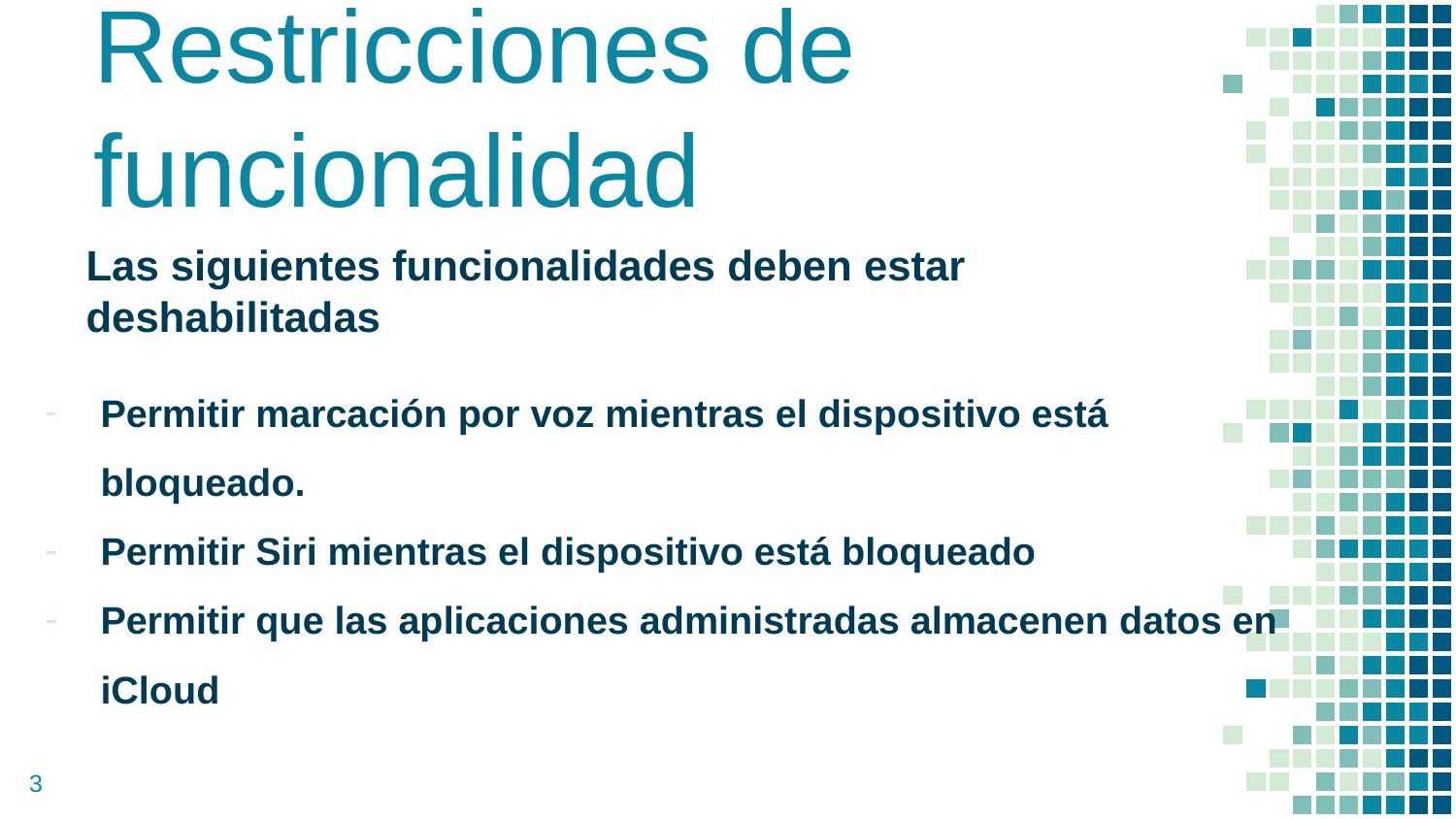

Restricciones de funcionalidad
Las siguientes funcionalidades deben estar deshabilitadas
Permitir marcación por voz mientras el dispositivo está bloqueado.
Permitir Siri mientras el dispositivo está bloqueado
Permitir que las aplicaciones administradas almacenen datos en iCloud
3